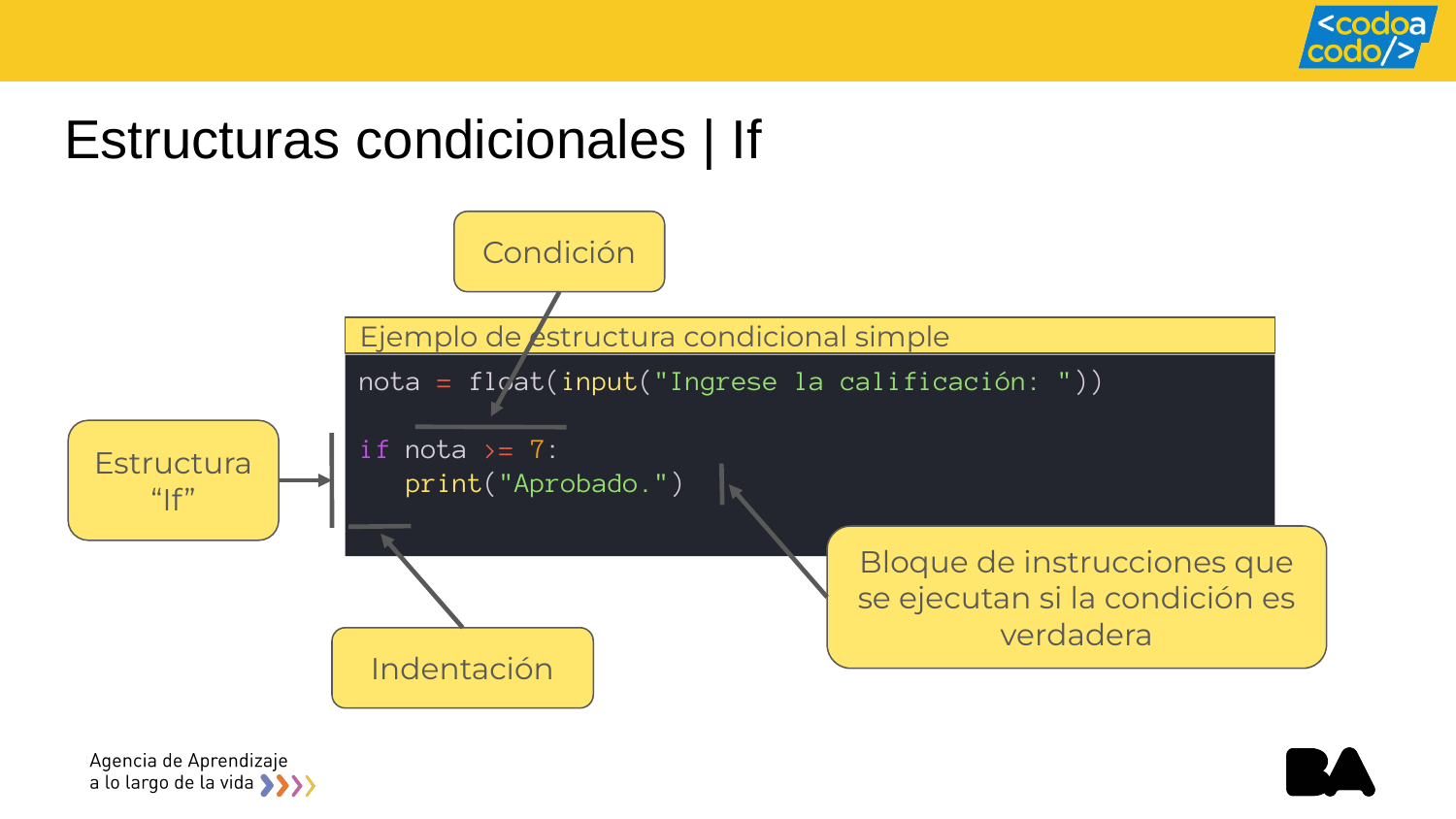

# Estructuras condicionales | If

Condición
Ejemplo de estructura condicional simple
nota = float(input("Ingrese la calificación: "))

if nota >= 7:
   print("Aprobado.")
Estructura “If”
Bloque de instrucciones que se ejecutan si la condición es verdadera
Indentación